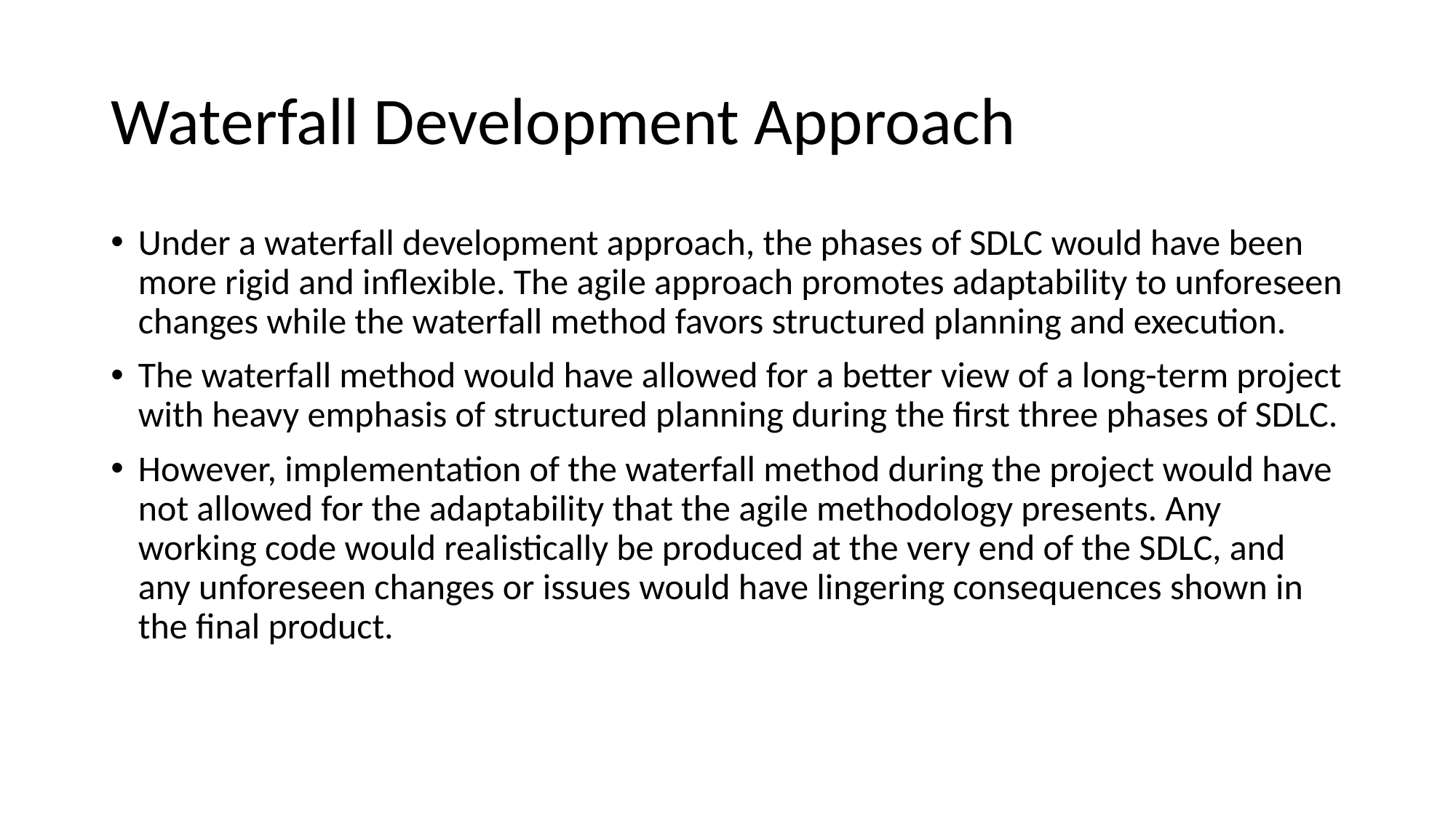

# Waterfall Development Approach
Under a waterfall development approach, the phases of SDLC would have been more rigid and inflexible. The agile approach promotes adaptability to unforeseen changes while the waterfall method favors structured planning and execution.
The waterfall method would have allowed for a better view of a long-term project with heavy emphasis of structured planning during the first three phases of SDLC.
However, implementation of the waterfall method during the project would have not allowed for the adaptability that the agile methodology presents. Any working code would realistically be produced at the very end of the SDLC, and any unforeseen changes or issues would have lingering consequences shown in the final product.